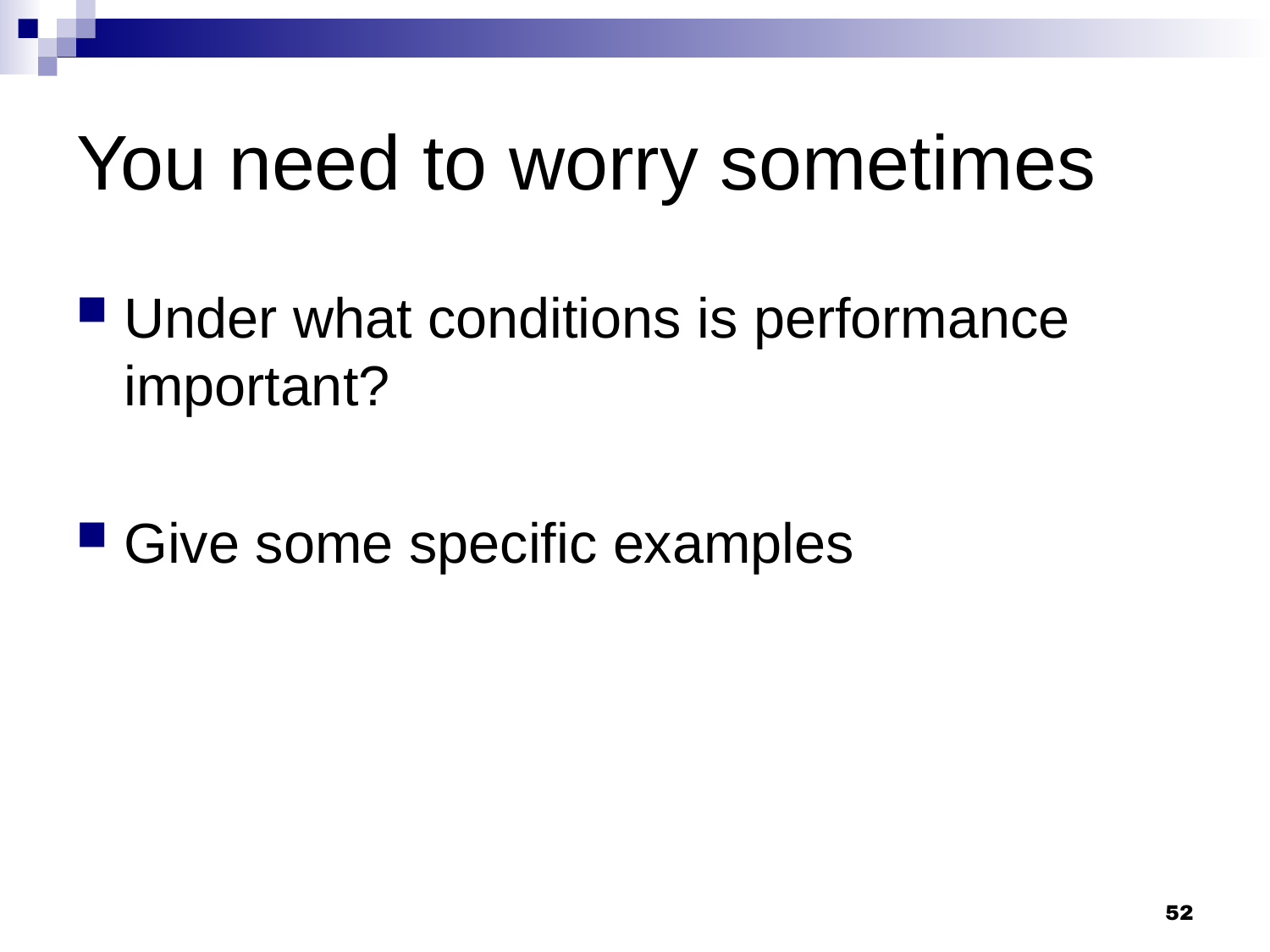

# You need to worry sometimes
Under what conditions is performance important?

Give some specific examples
52